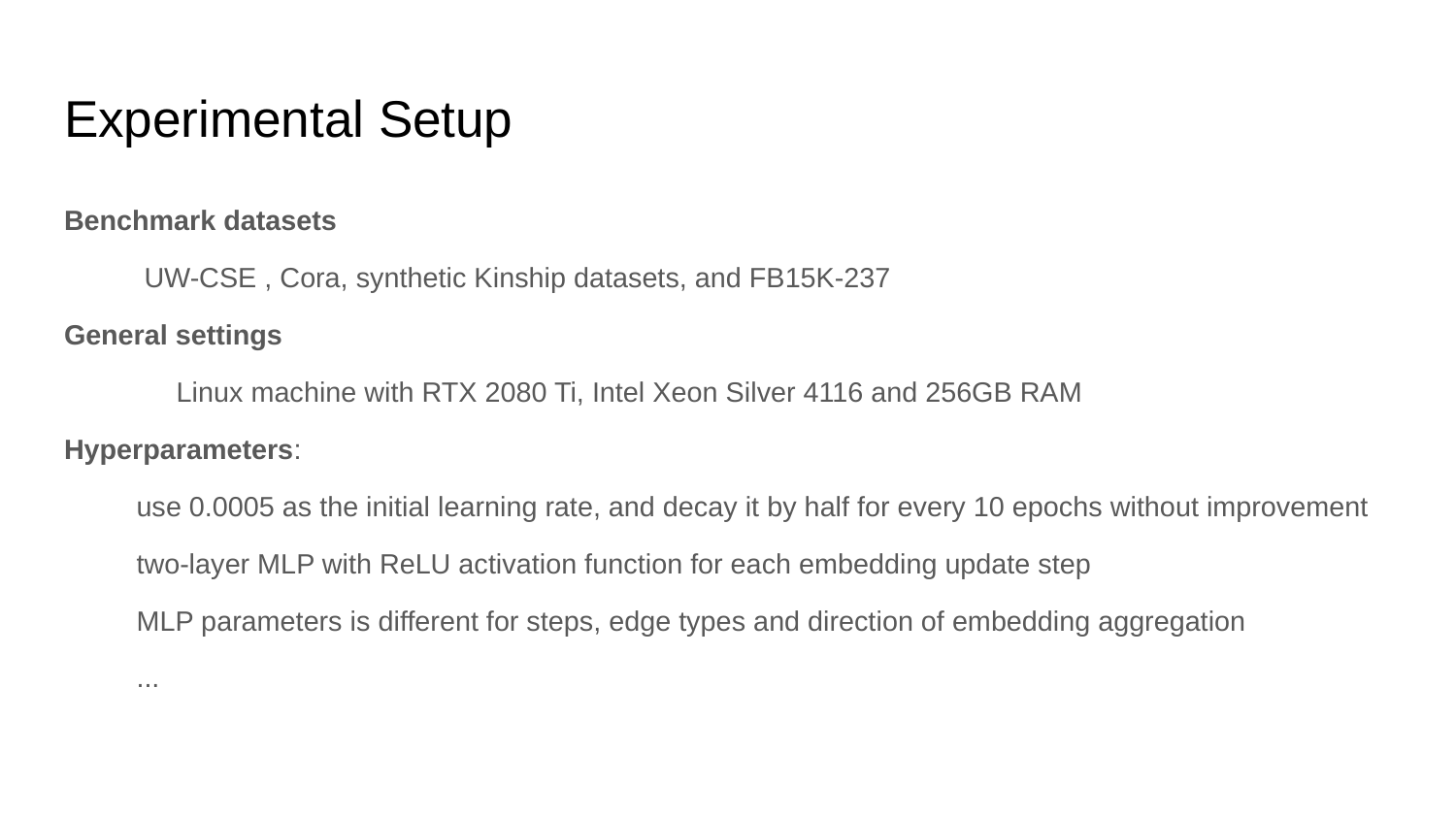

# Experimental Setup
Benchmark datasets
 UW-CSE , Cora, synthetic Kinship datasets, and FB15K-237
General settings
	Linux machine with RTX 2080 Ti, Intel Xeon Silver 4116 and 256GB RAM
Hyperparameters:
use 0.0005 as the initial learning rate, and decay it by half for every 10 epochs without improvement
two-layer MLP with ReLU activation function for each embedding update step
MLP parameters is different for steps, edge types and direction of embedding aggregation
...